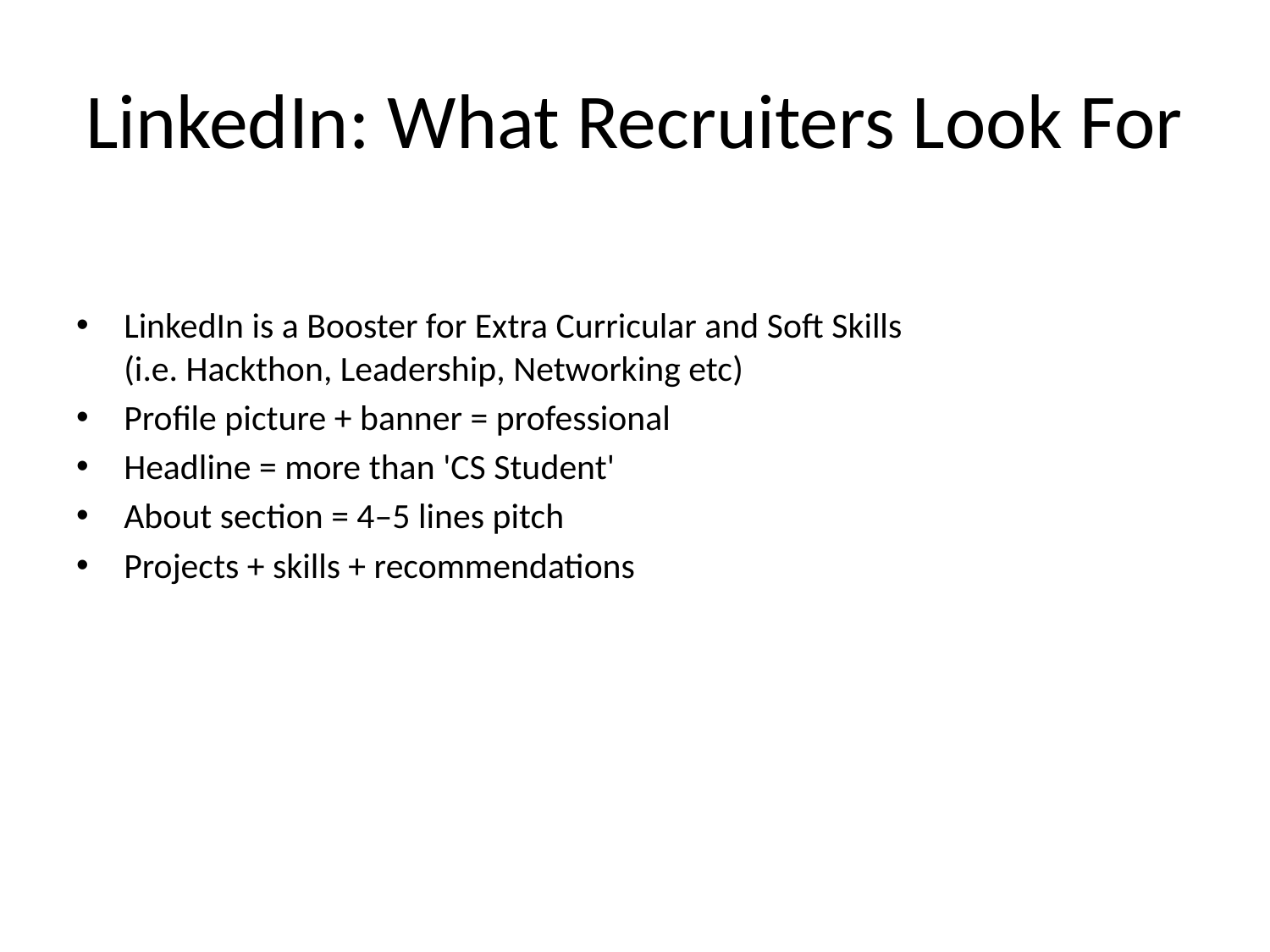

# LinkedIn: What Recruiters Look For

LinkedIn is a Booster for Extra Curricular and Soft Skills
(i.e. Hackthon, Leadership, Networking etc)
Profile picture + banner = professional
Headline = more than 'CS Student'
About section = 4–5 lines pitch
Projects + skills + recommendations